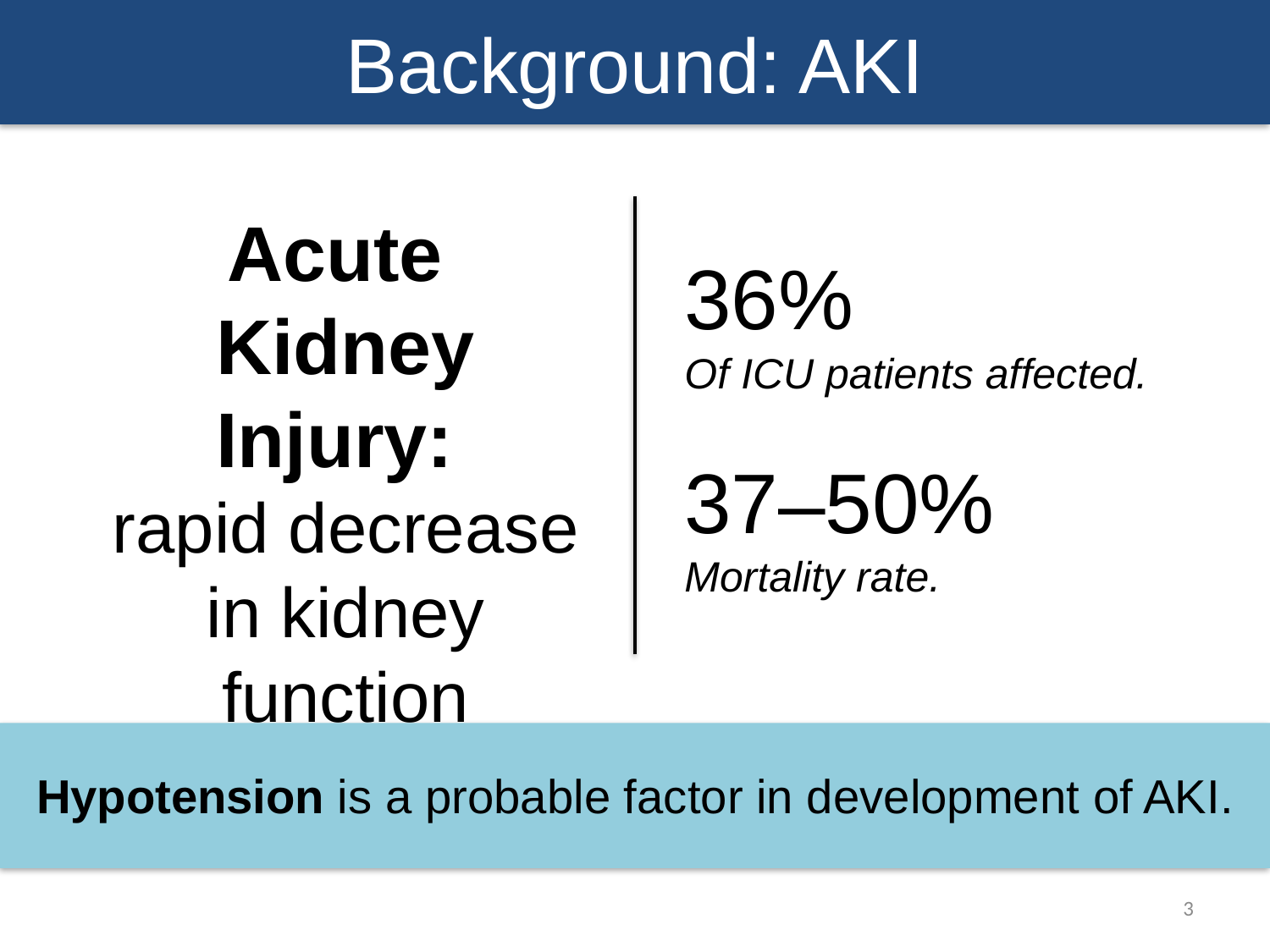

# Background: AKI
Acute
Kidney Injury:
rapid decrease in kidney function
36%
Of ICU patients affected.
37–50%
Mortality rate.

Hypotension is a probable factor in development of AKI.
3